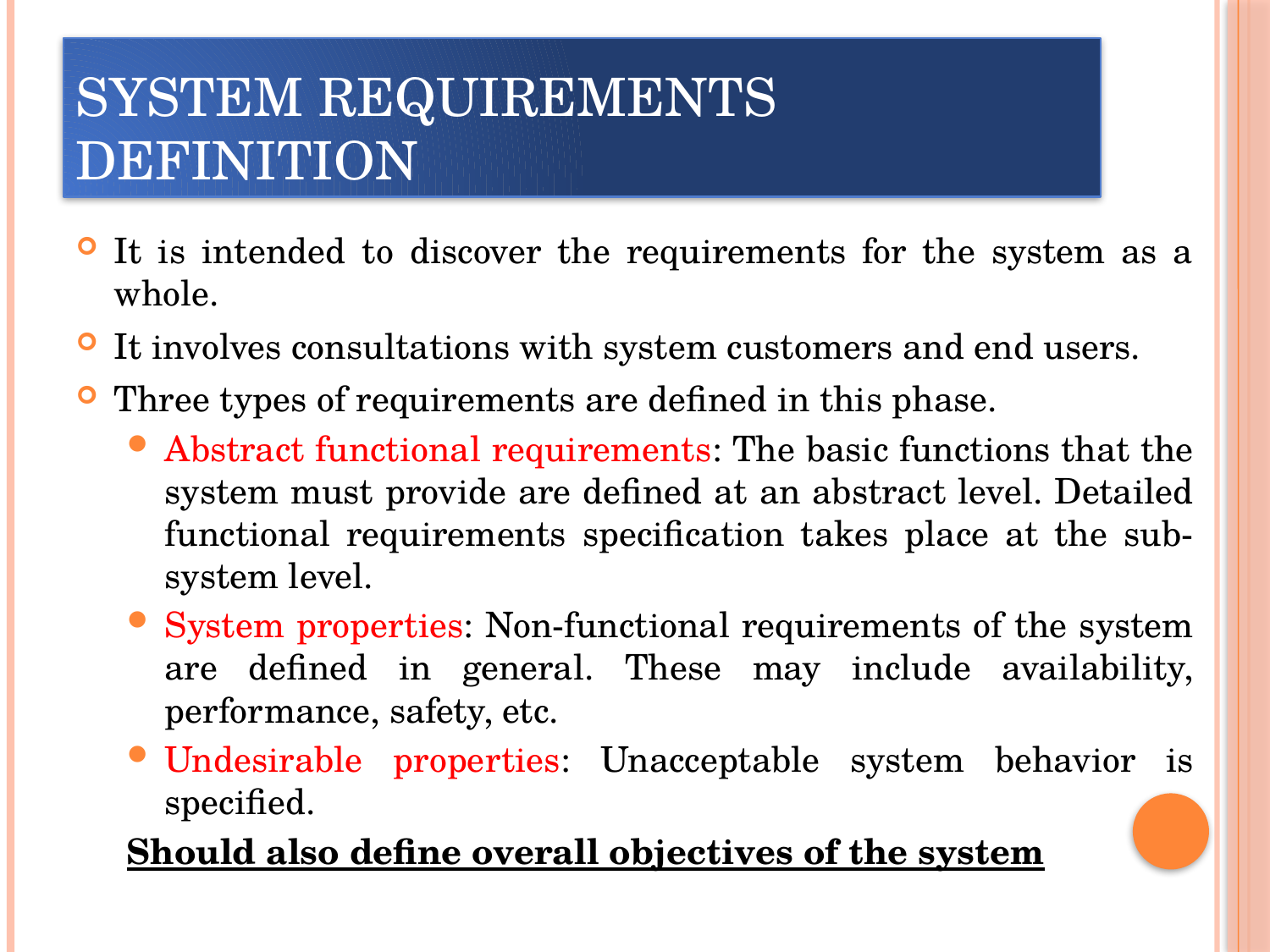

# System requirements definition
It is intended to discover the requirements for the system as a whole.
It involves consultations with system customers and end users.
Three types of requirements are defined in this phase.
Abstract functional requirements: The basic functions that the system must provide are defined at an abstract level. Detailed functional requirements specification takes place at the sub-system level.
System properties: Non-functional requirements of the system are defined in general. These may include availability, performance, safety, etc.
Undesirable properties: Unacceptable system behavior is specified.
Should also define overall objectives of the system